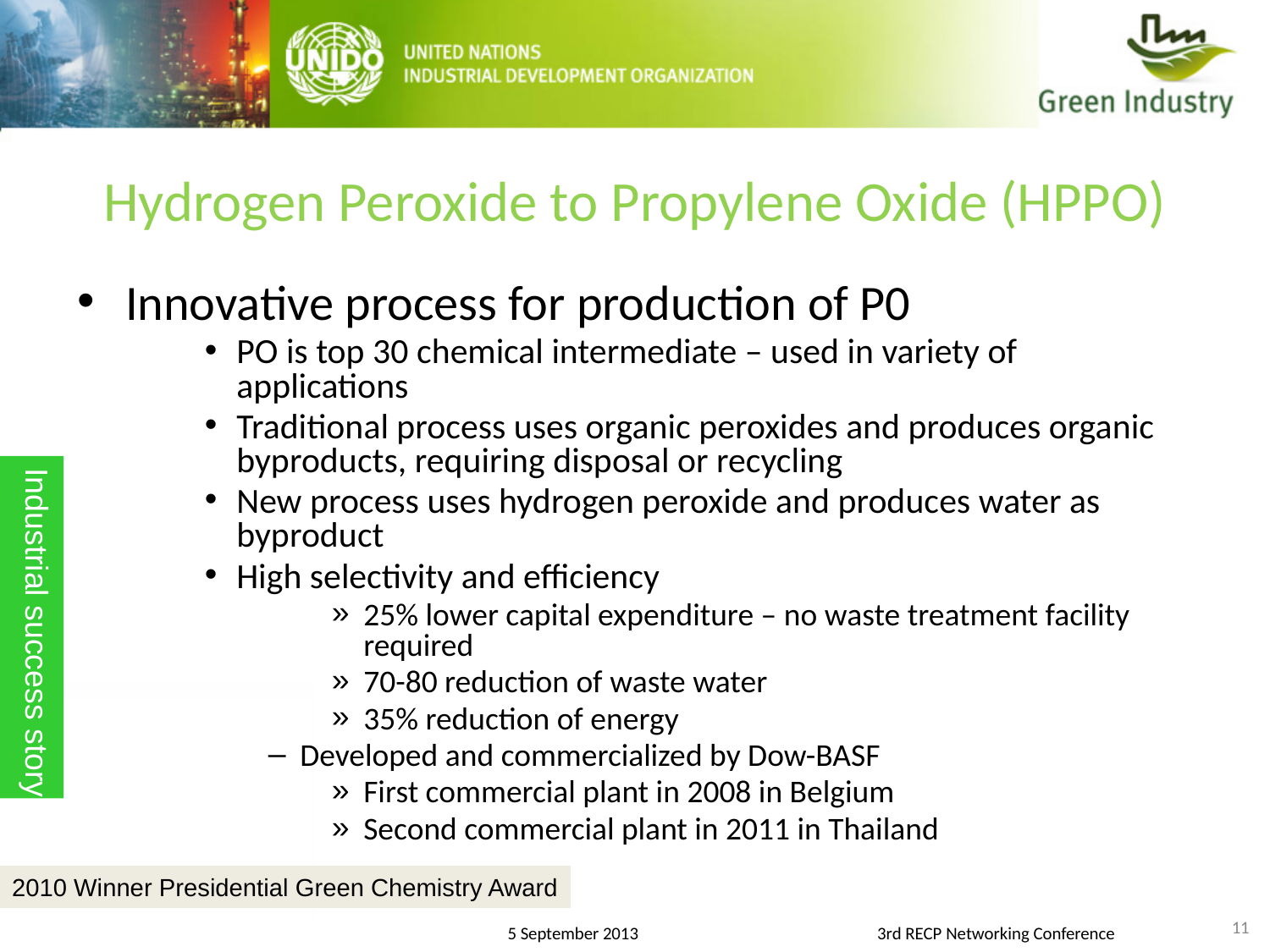

Hydrogen Peroxide to Propylene Oxide (HPPO)
Innovative process for production of P0
PO is top 30 chemical intermediate – used in variety of applications
Traditional process uses organic peroxides and produces organic byproducts, requiring disposal or recycling
New process uses hydrogen peroxide and produces water as byproduct
High selectivity and efficiency
25% lower capital expenditure – no waste treatment facility required
70-80 reduction of waste water
35% reduction of energy
Developed and commercialized by Dow-BASF
First commercial plant in 2008 in Belgium
Second commercial plant in 2011 in Thailand

Industrial success story
2010 Winner Presidential Green Chemistry Award
11
5 September 2013
3rd RECP Networking Conference